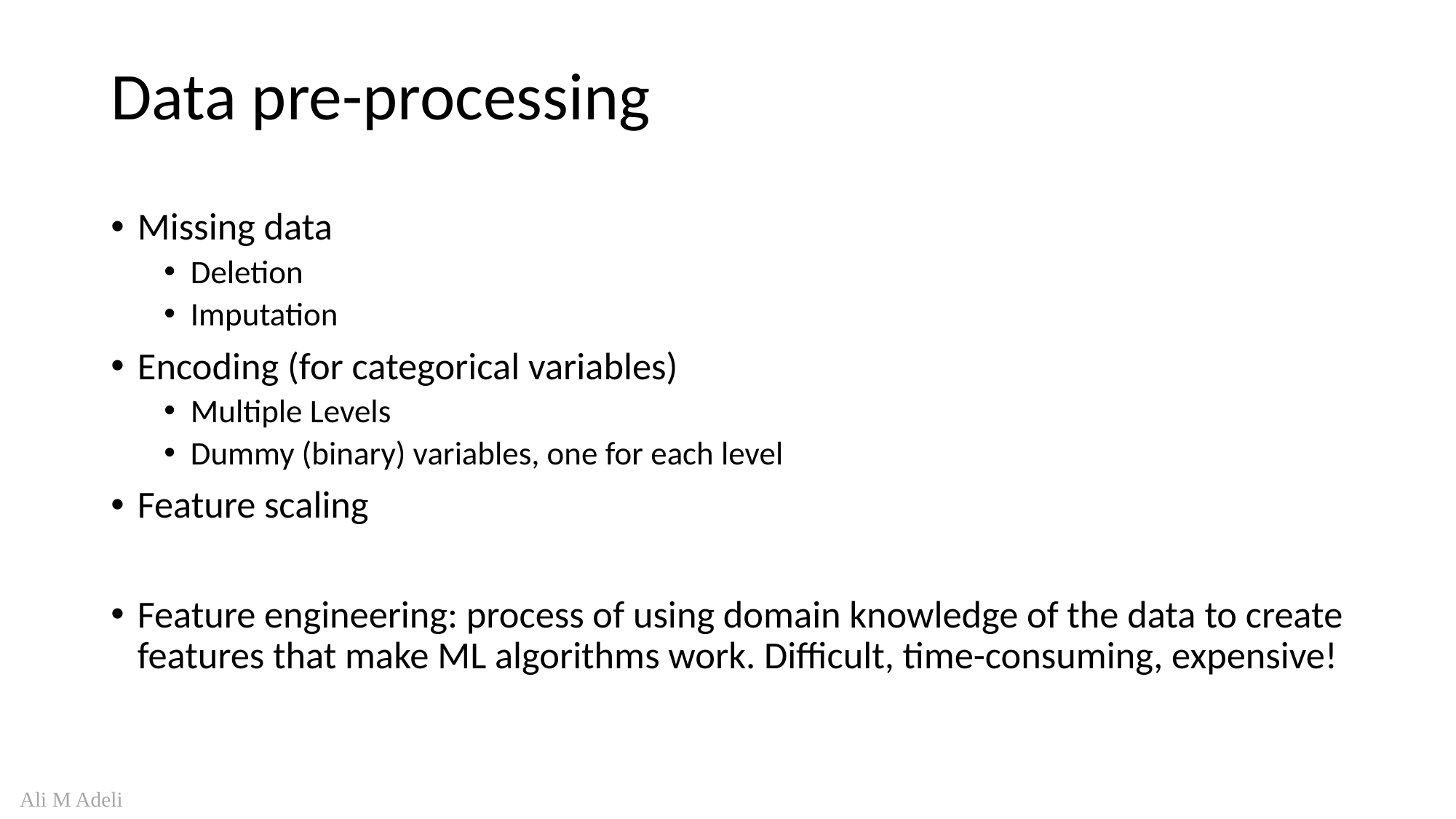

# Data pre-processing
Missing data
Deletion
Imputation
Encoding (for categorical variables)
Multiple Levels
Dummy (binary) variables, one for each level
Feature scaling

Feature engineering: process of using domain knowledge of the data to create features that make ML algorithms work. Difficult, time-consuming, expensive!